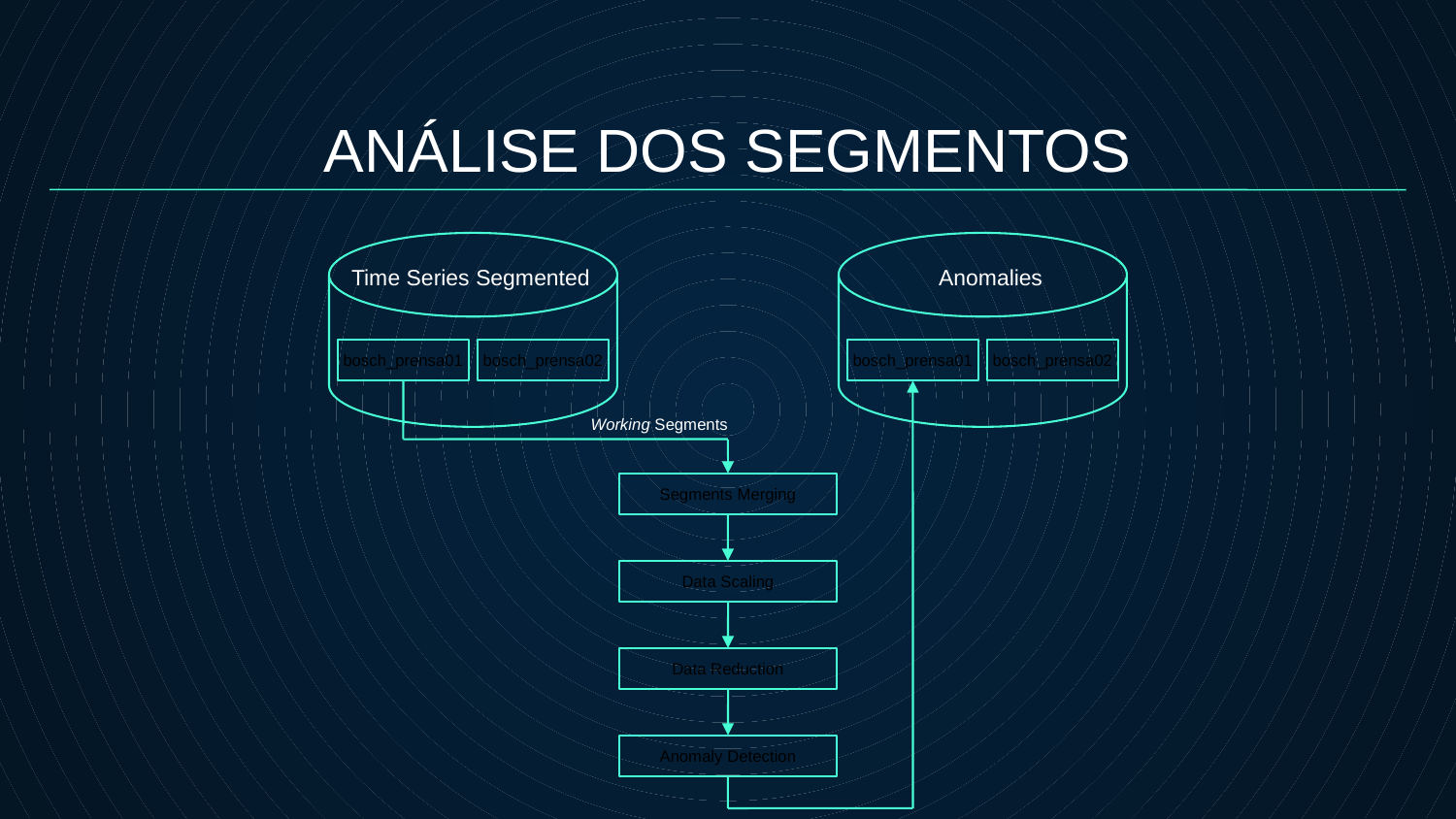

ANÁLISE DOS SEGMENTOS

Time Series Segmented
Anomalies
bosch_prensa01
bosch_prensa02
bosch_prensa01
bosch_prensa02

Working Segments

Segments Merging

Data Scaling

Data Reduction

Anomaly Detection